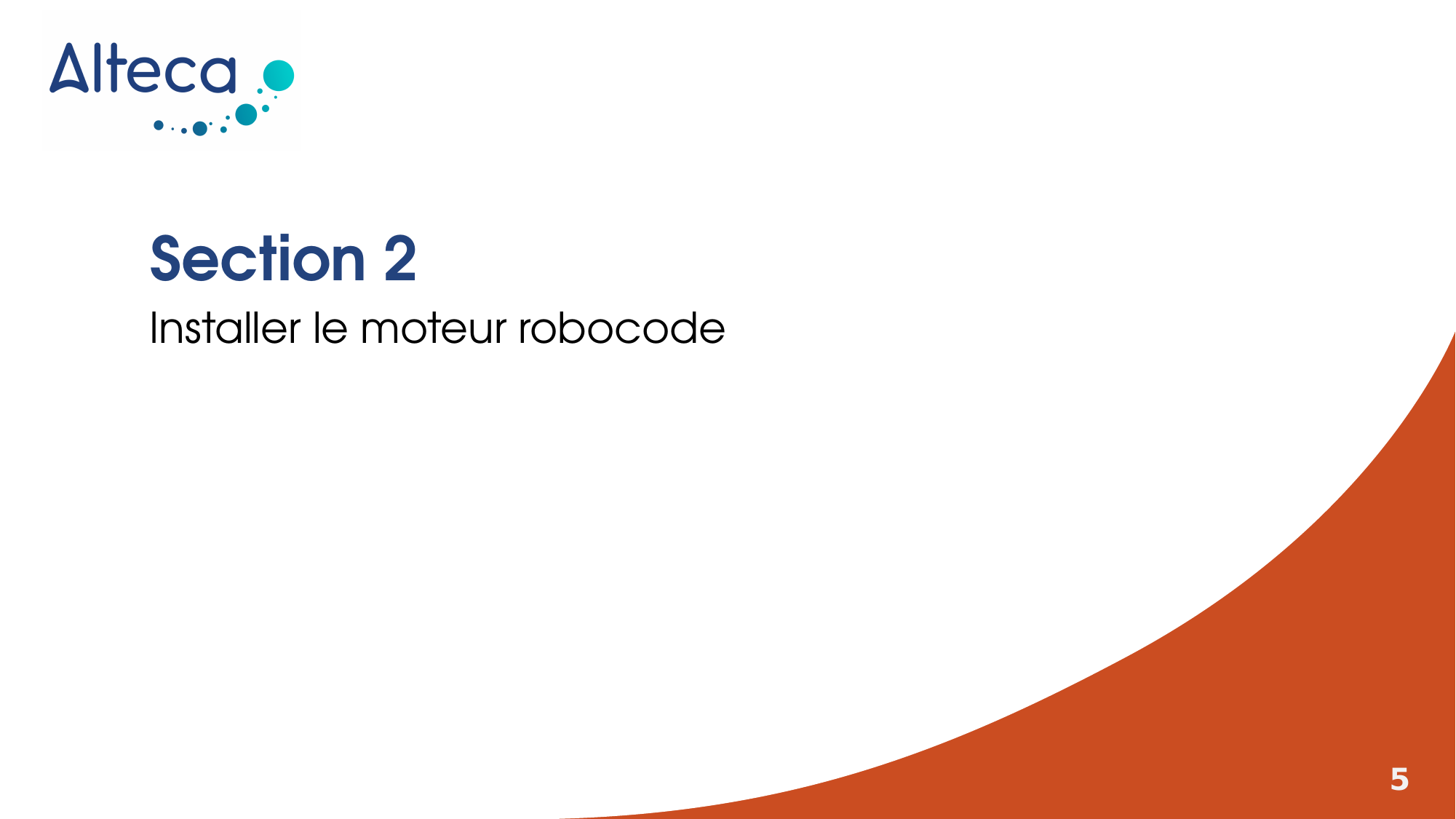

# Section 2
Installer le moteur robocode